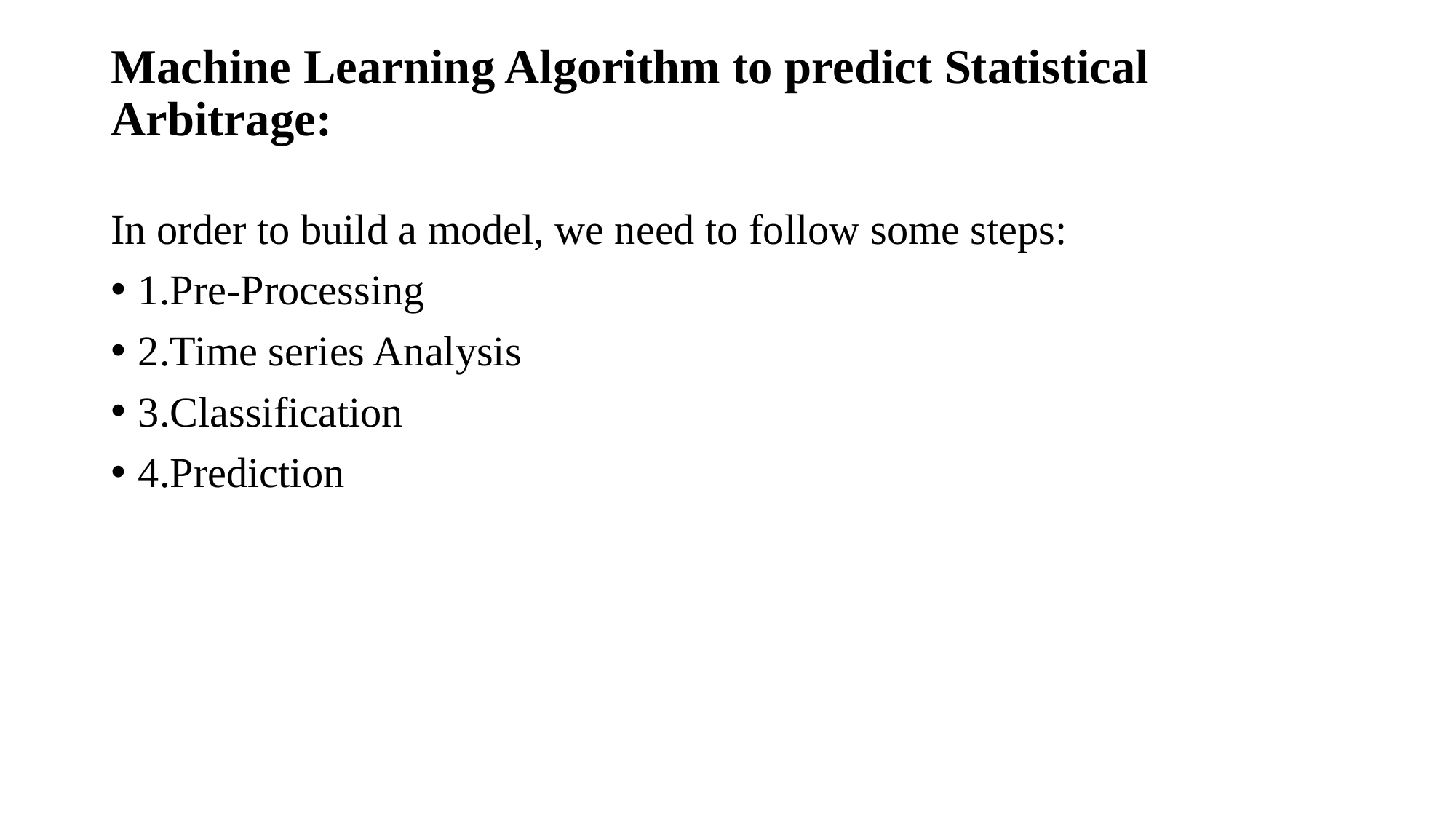

# Machine Learning Algorithm to predict Statistical Arbitrage:
In order to build a model, we need to follow some steps:
1.Pre-Processing
2.Time series Analysis
3.Classification
4.Prediction